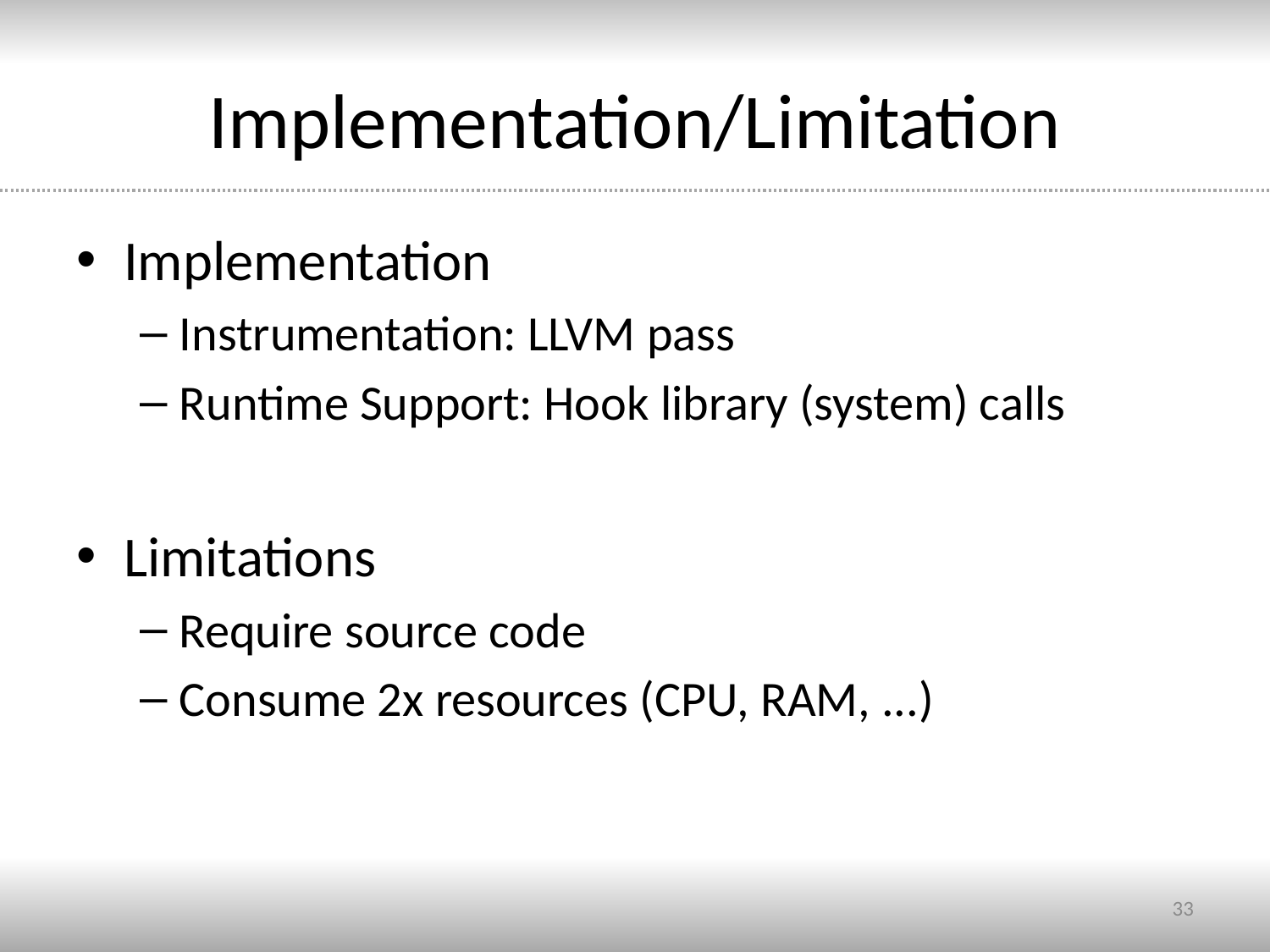

# Implementation/Limitation
Implementation
Instrumentation: LLVM pass
Runtime Support: Hook library (system) calls

Limitations
Require source code
Consume 2x resources (CPU, RAM, ...)

33